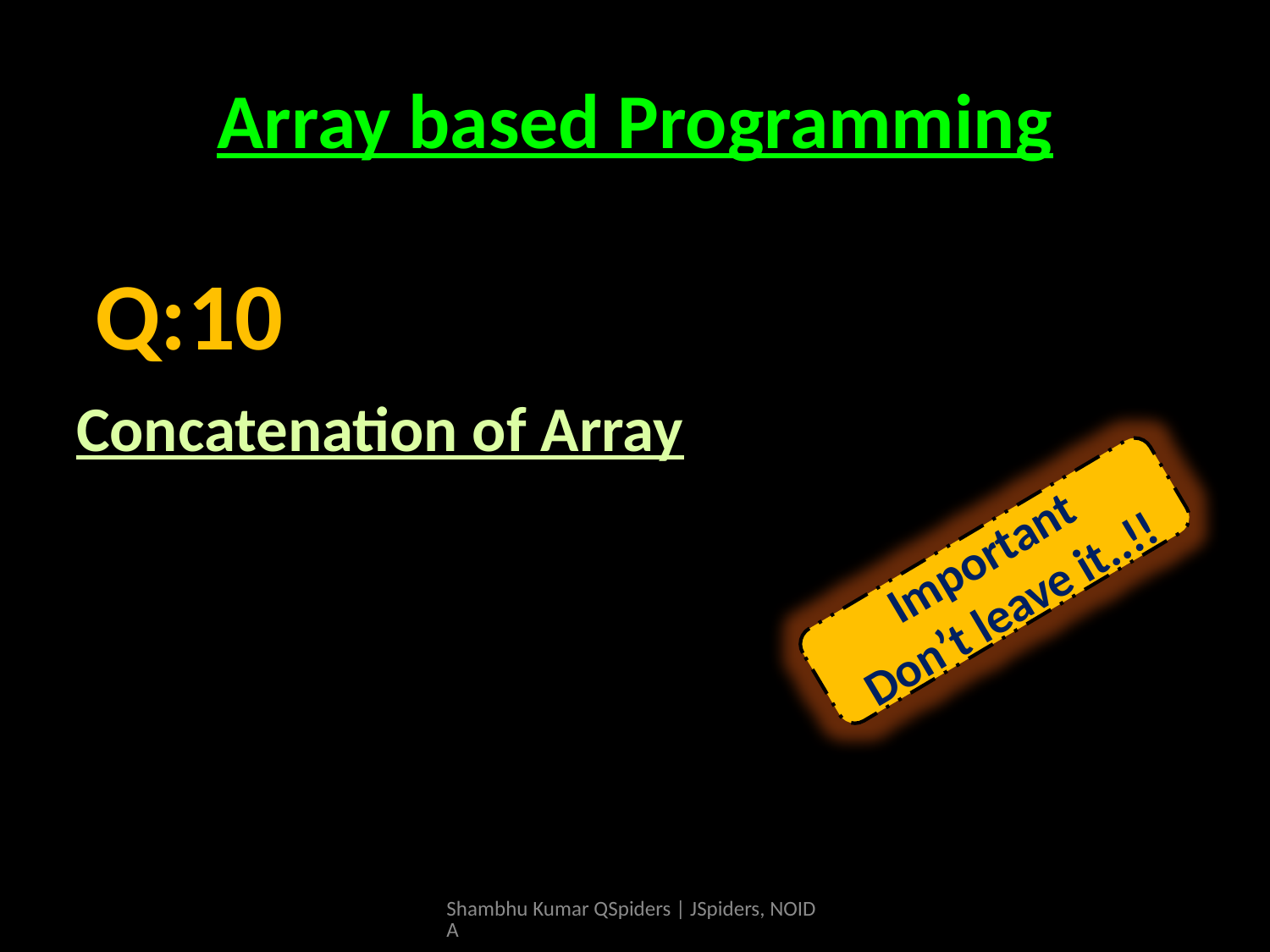

# Array based Programming

Concatenation of Array
Q:10
Important
Don’t leave it..!!
Shambhu Kumar QSpiders | JSpiders, NOIDA